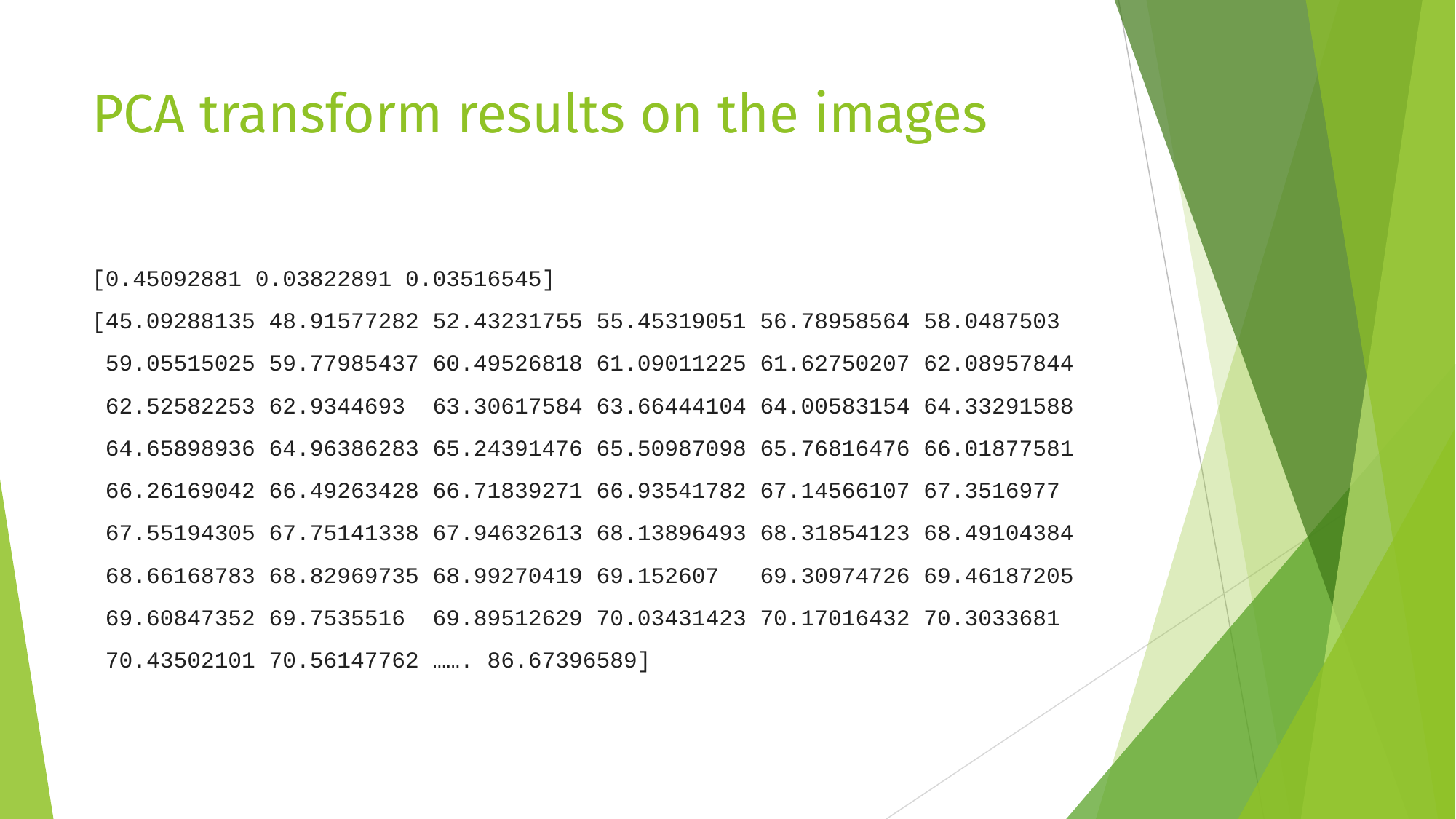

# PCA transform results on the images
[0.45092881 0.03822891 0.03516545]
[45.09288135 48.91577282 52.43231755 55.45319051 56.78958564 58.0487503
 59.05515025 59.77985437 60.49526818 61.09011225 61.62750207 62.08957844
 62.52582253 62.9344693  63.30617584 63.66444104 64.00583154 64.33291588
 64.65898936 64.96386283 65.24391476 65.50987098 65.76816476 66.01877581
 66.26169042 66.49263428 66.71839271 66.93541782 67.14566107 67.3516977
 67.55194305 67.75141338 67.94632613 68.13896493 68.31854123 68.49104384
 68.66168783 68.82969735 68.99270419 69.152607   69.30974726 69.46187205
 69.60847352 69.7535516  69.89512629 70.03431423 70.17016432 70.3033681
 70.43502101 70.56147762 ……. 86.67396589]